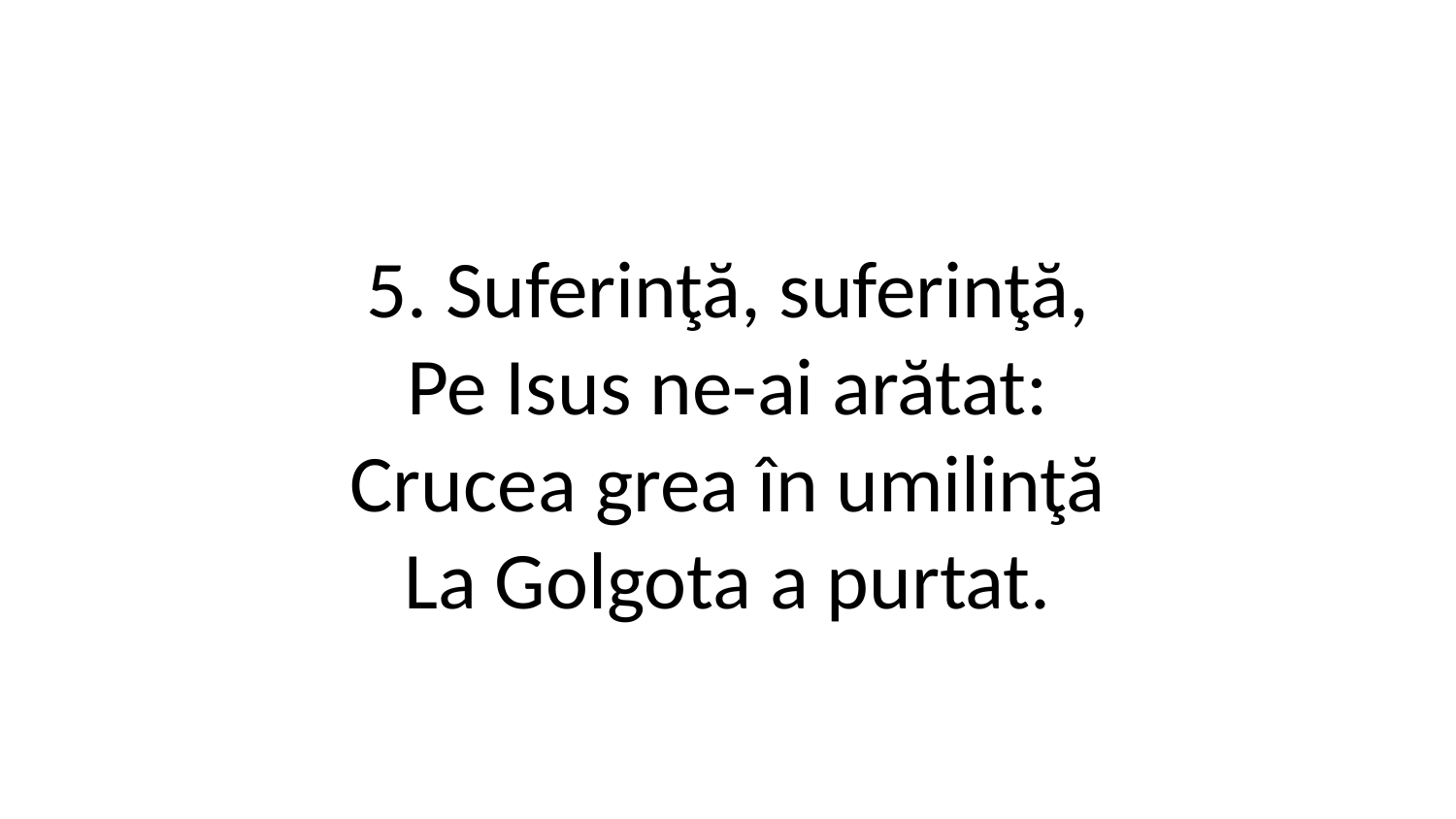

5. Suferinţă, suferinţă,
Pe Isus ne-ai arătat:
Crucea grea în umilinţă
La Golgota a purtat.